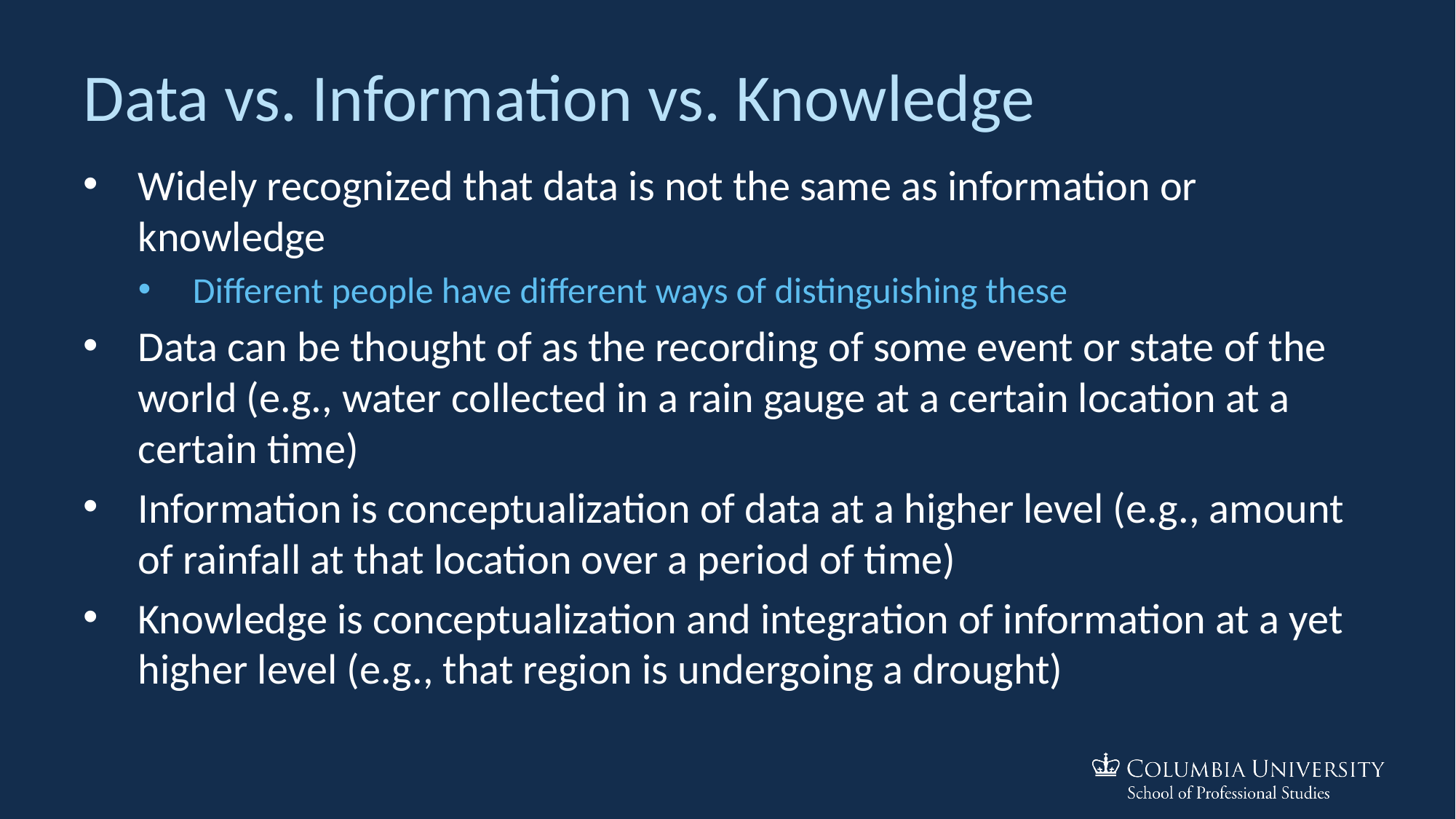

# Data vs. Information vs. Knowledge
Widely recognized that data is not the same as information or knowledge
Different people have different ways of distinguishing these
Data can be thought of as the recording of some event or state of the world (e.g., water collected in a rain gauge at a certain location at a certain time)
Information is conceptualization of data at a higher level (e.g., amount of rainfall at that location over a period of time)
Knowledge is conceptualization and integration of information at a yet higher level (e.g., that region is undergoing a drought)